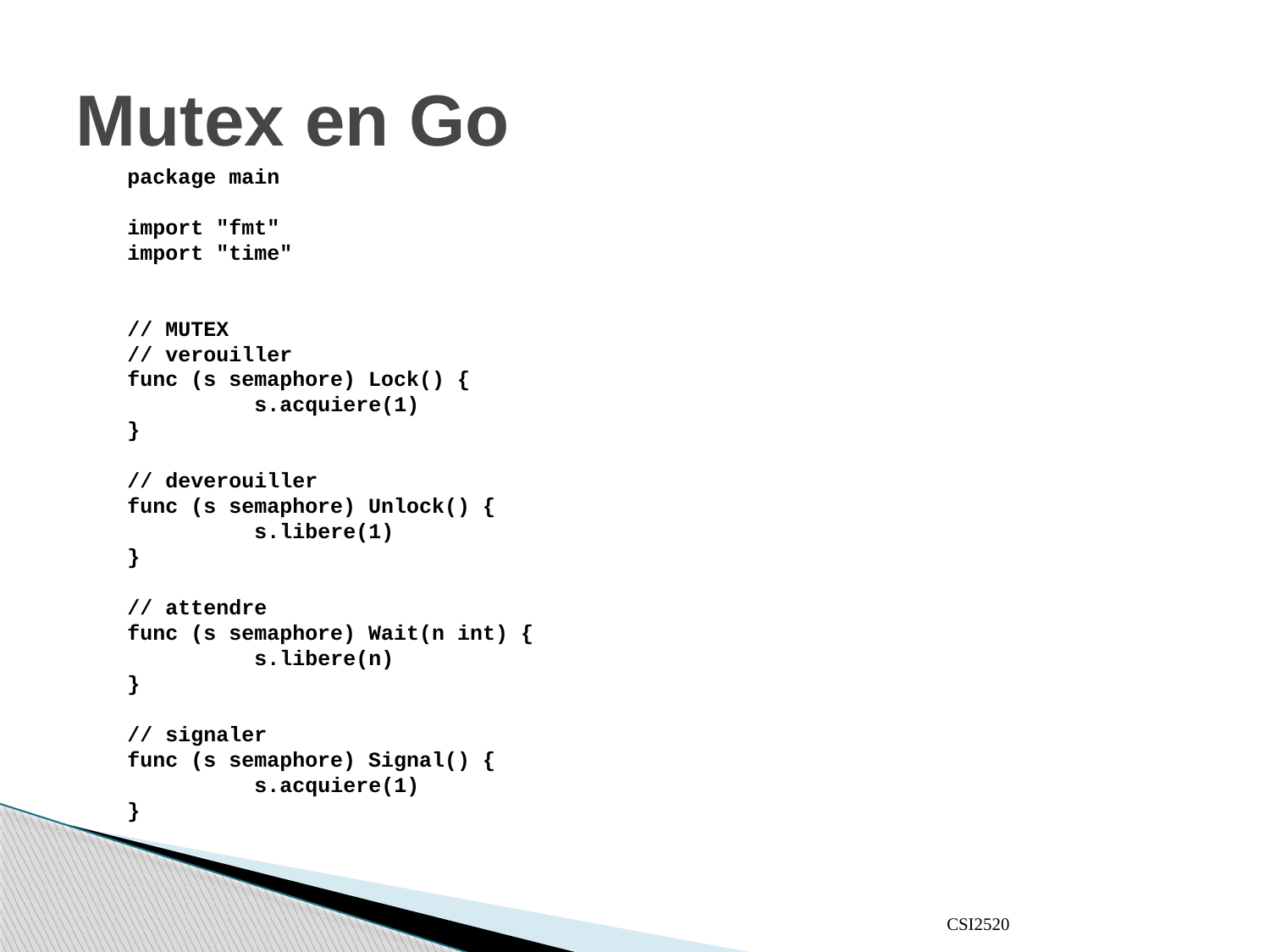

# Mutex en Go
package main

import "fmt"
import "time"

// MUTEX
// verouiller
func (s semaphore) Lock() {
	s.acquiere(1)
}

// deverouiller
func (s semaphore) Unlock() {
	s.libere(1)
}

// attendre
func (s semaphore) Wait(n int) {
	s.libere(n)
}

// signaler
func (s semaphore) Signal() {
	s.acquiere(1)
}
CSI2520